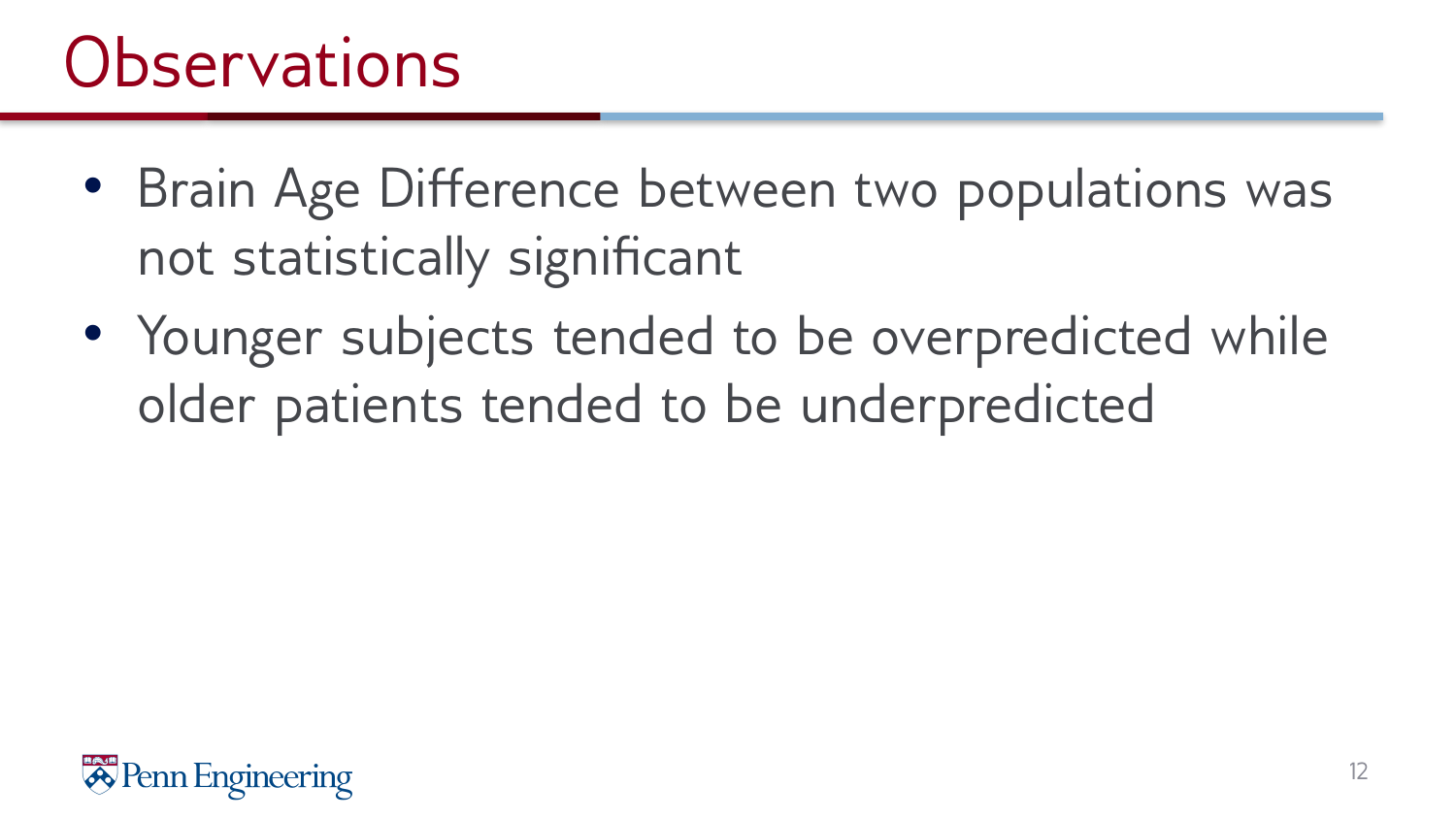

# Observations
Brain Age Difference between two populations was not statistically significant
Younger subjects tended to be overpredicted while older patients tended to be underpredicted

12